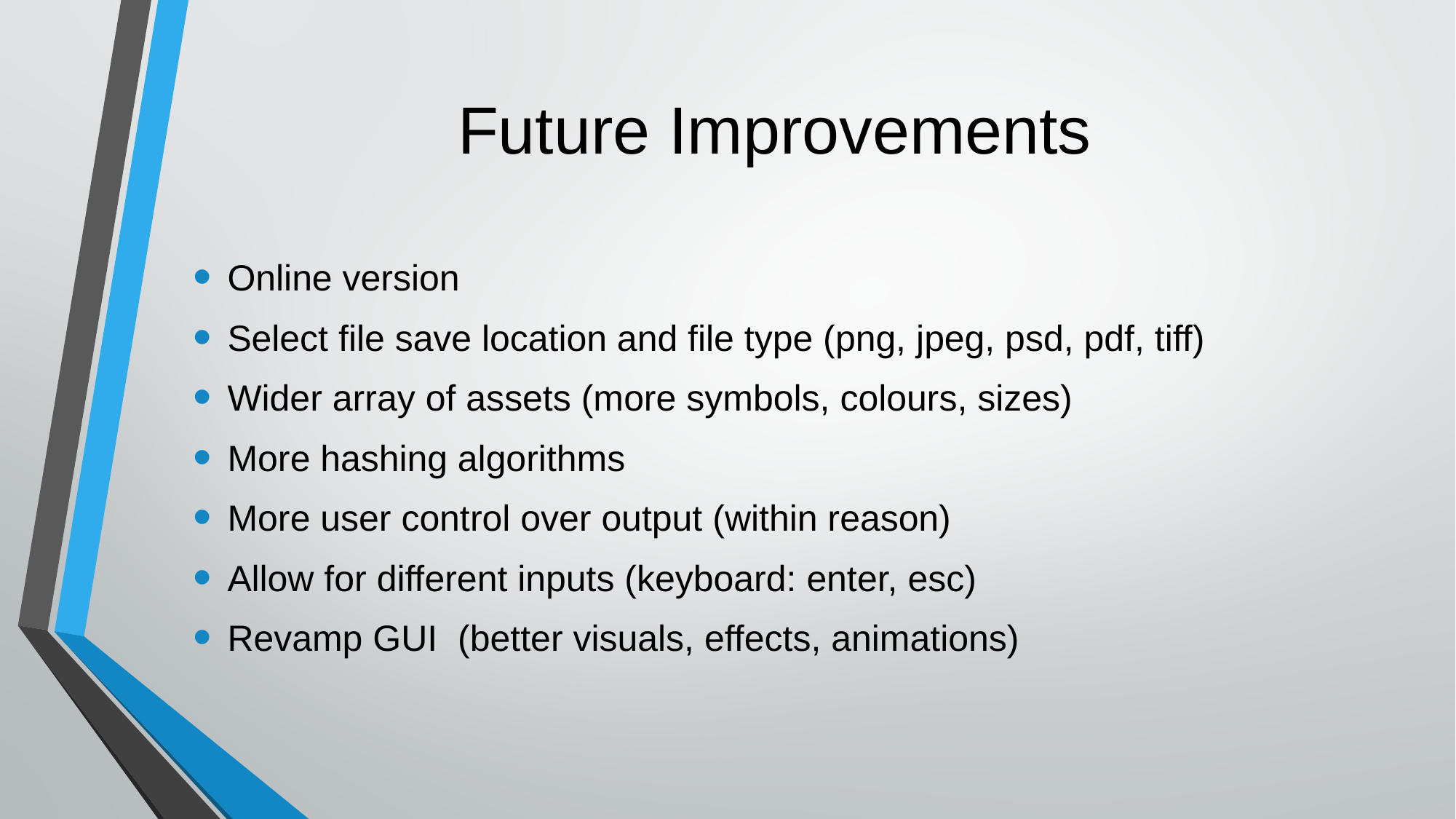

# Future Improvements
Online version
Select file save location and file type (png, jpeg, psd, pdf, tiff)
Wider array of assets (more symbols, colours, sizes)
More hashing algorithms
More user control over output (within reason)
Allow for different inputs (keyboard: enter, esc)
Revamp GUI  (better visuals, effects, animations)